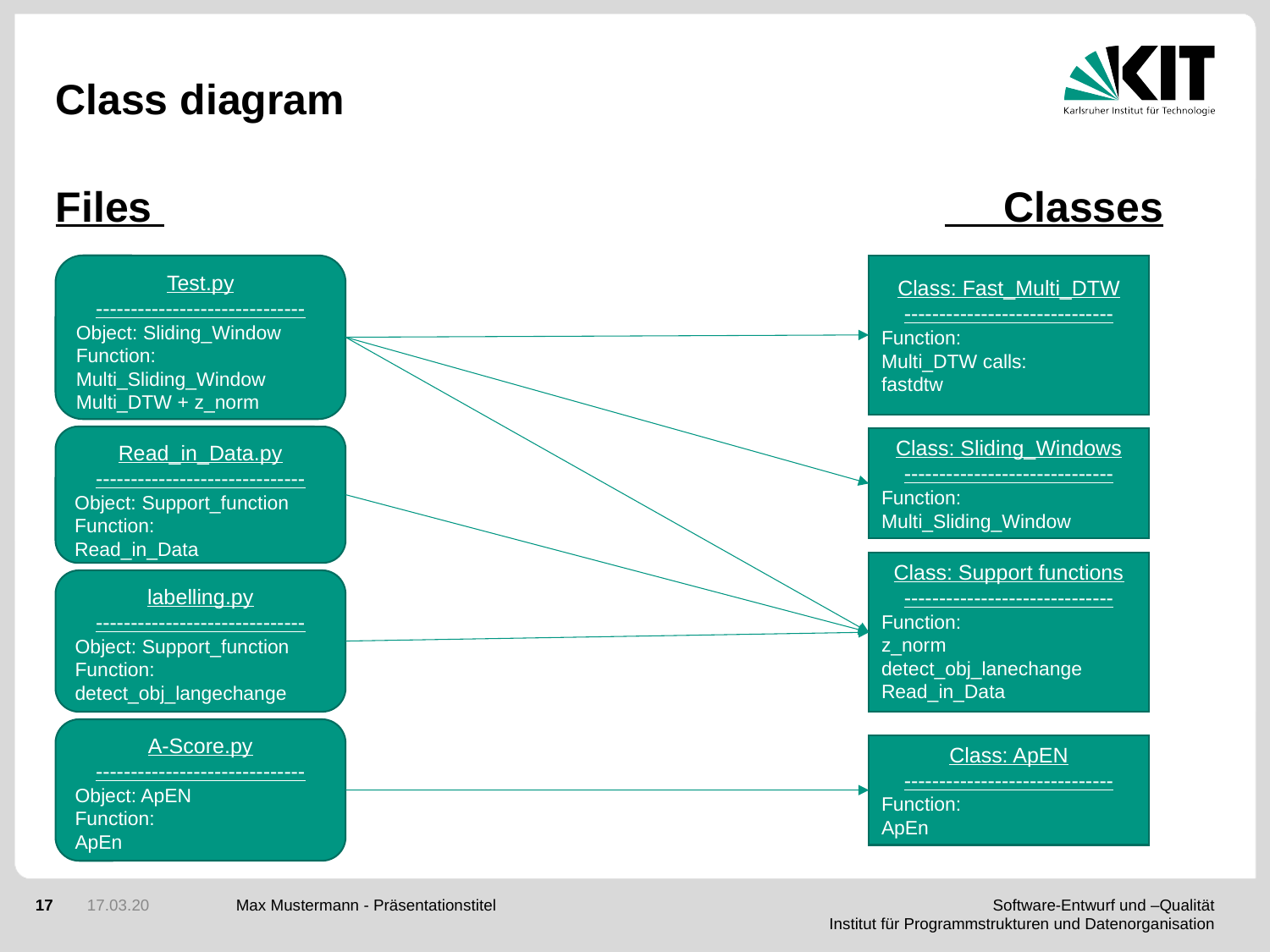

# Class diagram
Files 							     Classes
Test.py
------------------------------
Object: Sliding_Window
Function: Multi_Sliding_Window
Multi_DTW + z_norm

Class: Fast_Multi_DTW
------------------------------
Function:
Multi_DTW calls:
fastdtw
Read_in_Data.py
------------------------------
Object: Support_function
Function:
Read_in_Data

Class: Sliding_Windows
------------------------------
Function:
Multi_Sliding_Window
Class: Support functions
------------------------------
Function:
z_norm
detect_obj_lanechange
Read_in_Data
labelling.py
------------------------------
Object: Support_function
Function:
detect_obj_langechange

A-Score.py
------------------------------
Object: ApEN
Function:
ApEn

Class: ApEN
------------------------------
Function:
ApEn
17
17.03.20